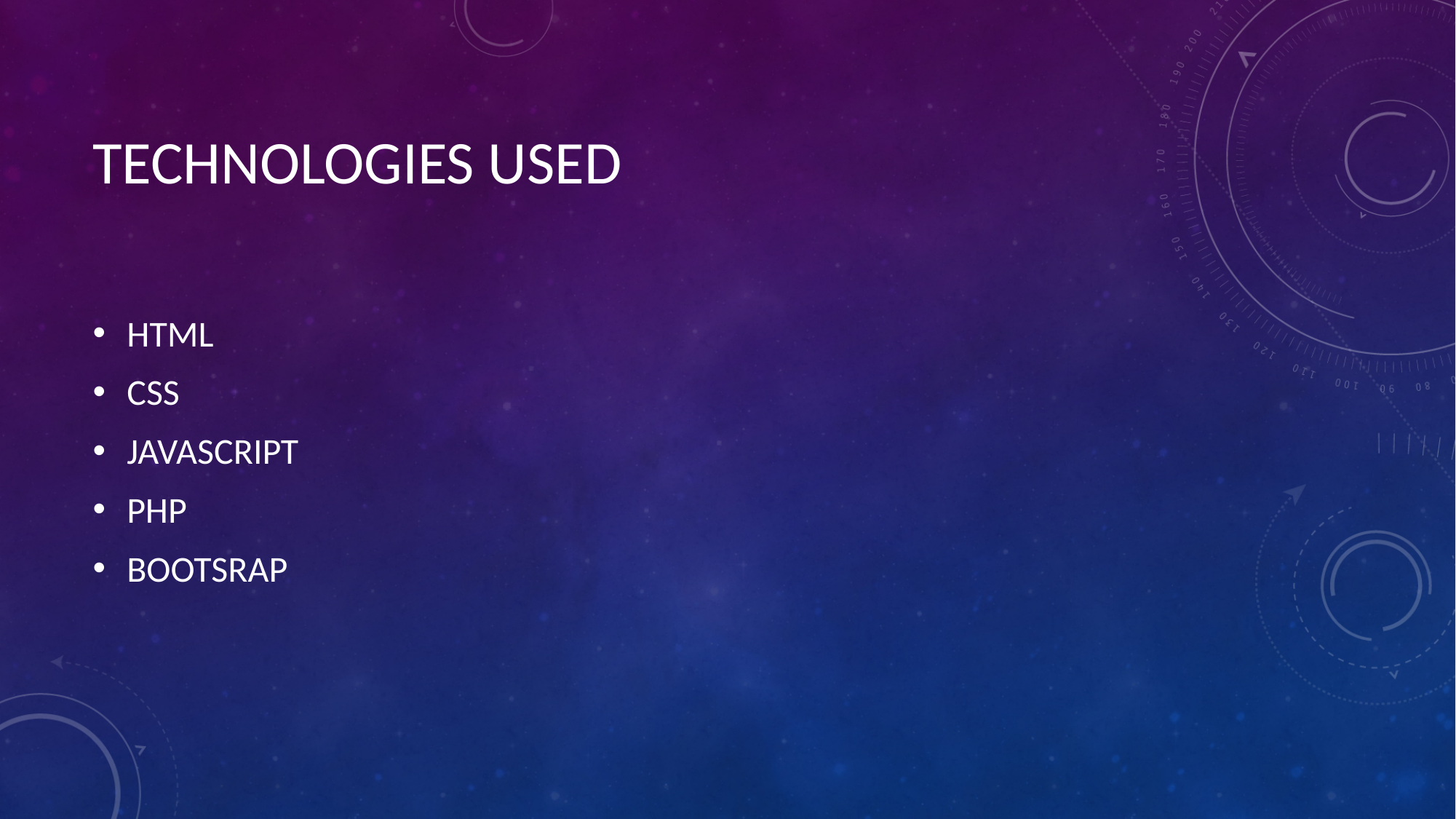

# Technologies useD
HTML
CSS
JAVASCRIPT
PHP
BOOTSRAP